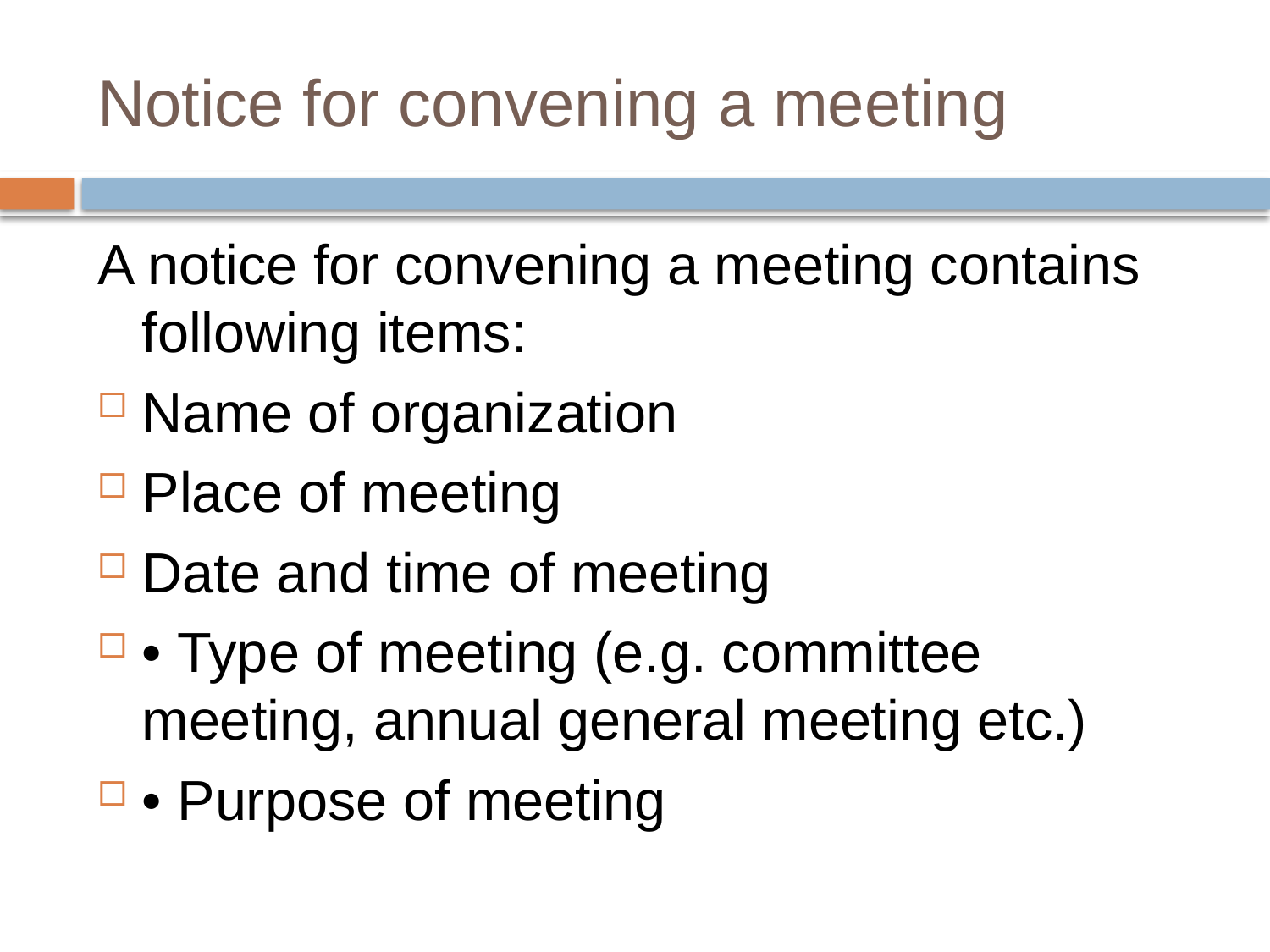

# Notice for convening a meeting
A notice for convening a meeting contains following items:
Name of organization
Place of meeting
Date and time of meeting
• Type of meeting (e.g. committee meeting, annual general meeting etc.)
• Purpose of meeting